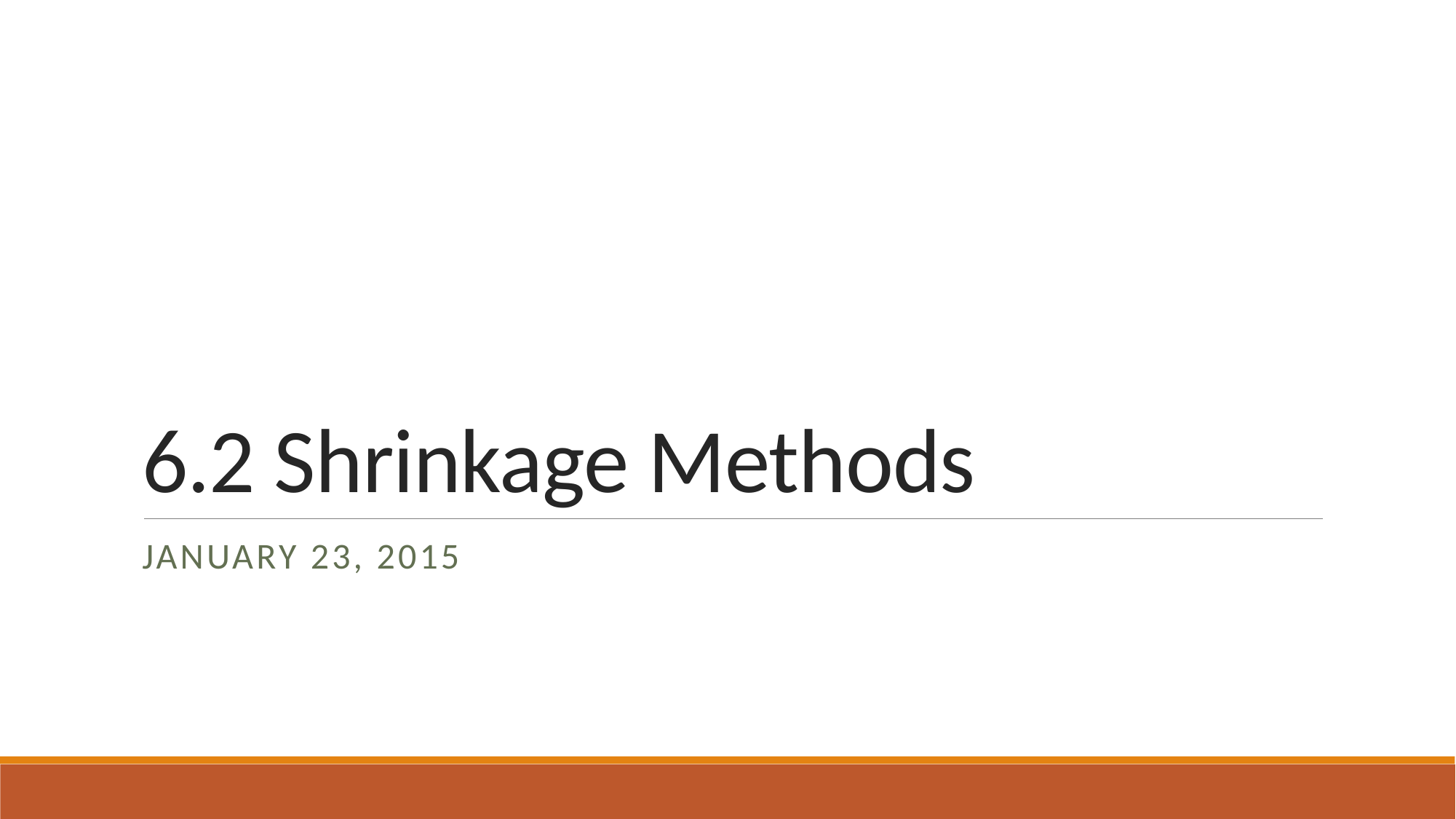

# 6.2 Shrinkage Methods
January 23, 2015